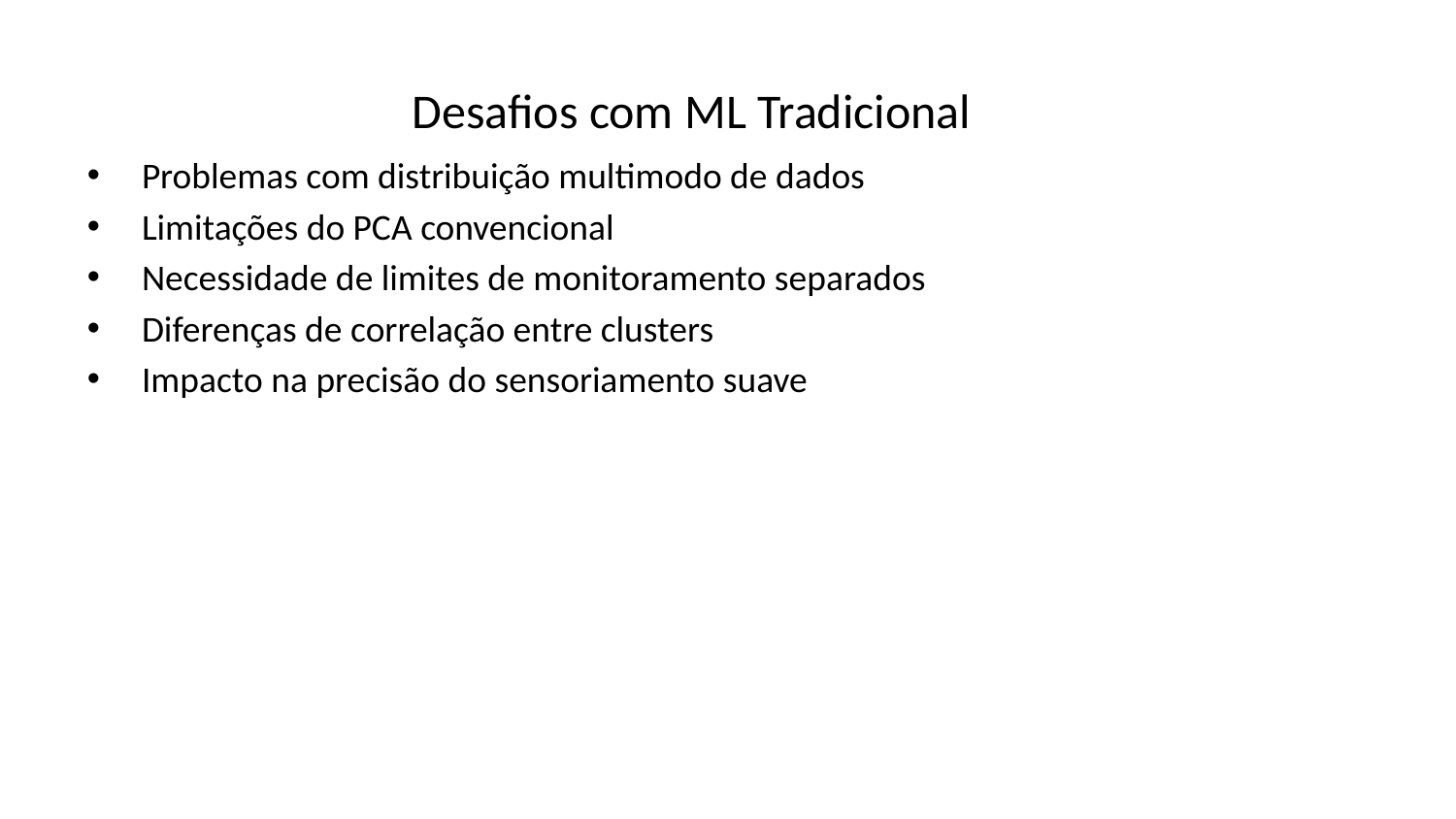

Desafios com ML Tradicional
Problemas com distribuição multimodo de dados
Limitações do PCA convencional
Necessidade de limites de monitoramento separados
Diferenças de correlação entre clusters
Impacto na precisão do sensoriamento suave